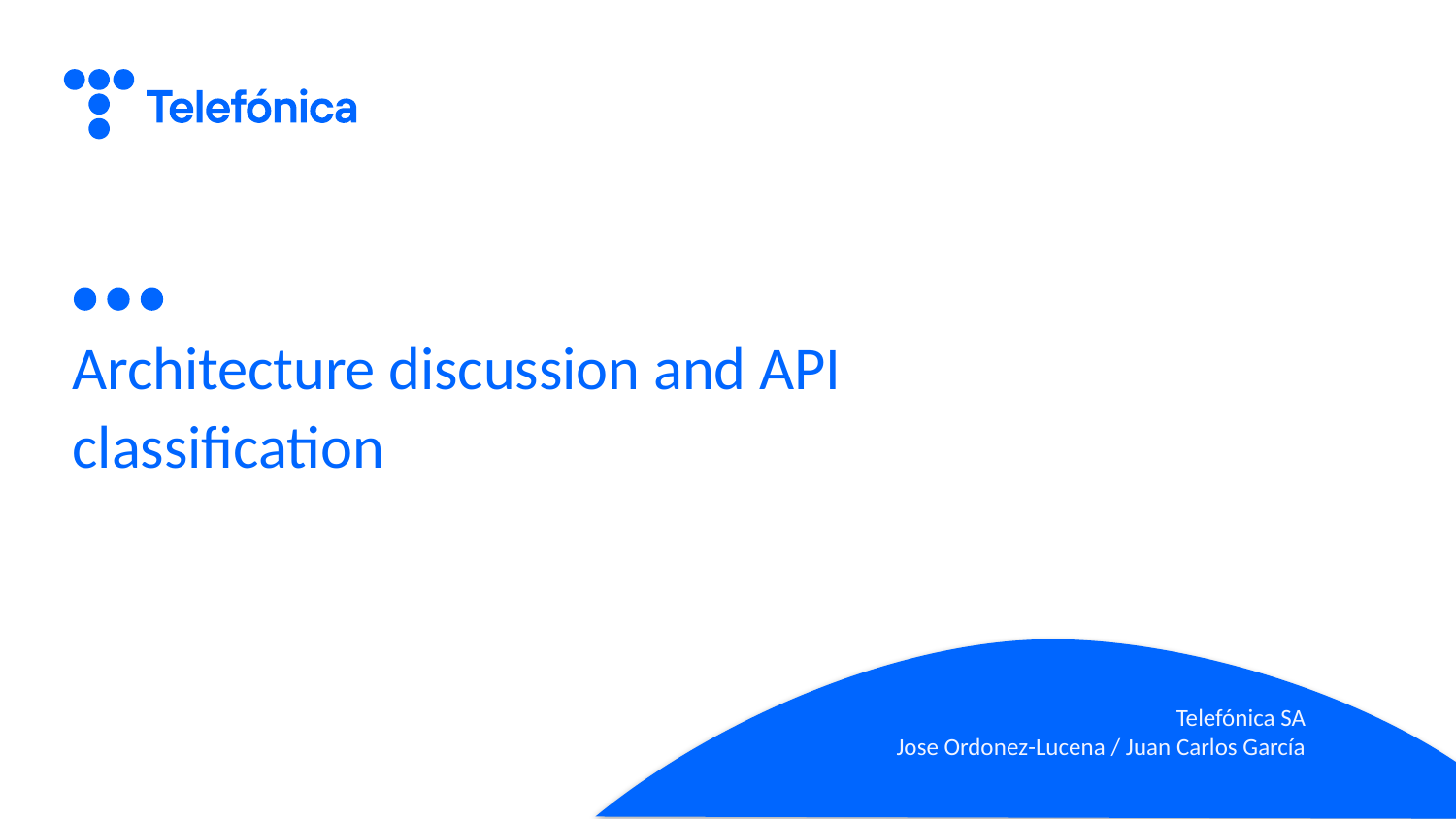

Architecture discussion and API classification

Telefónica SA
Jose Ordonez-Lucena / Juan Carlos García